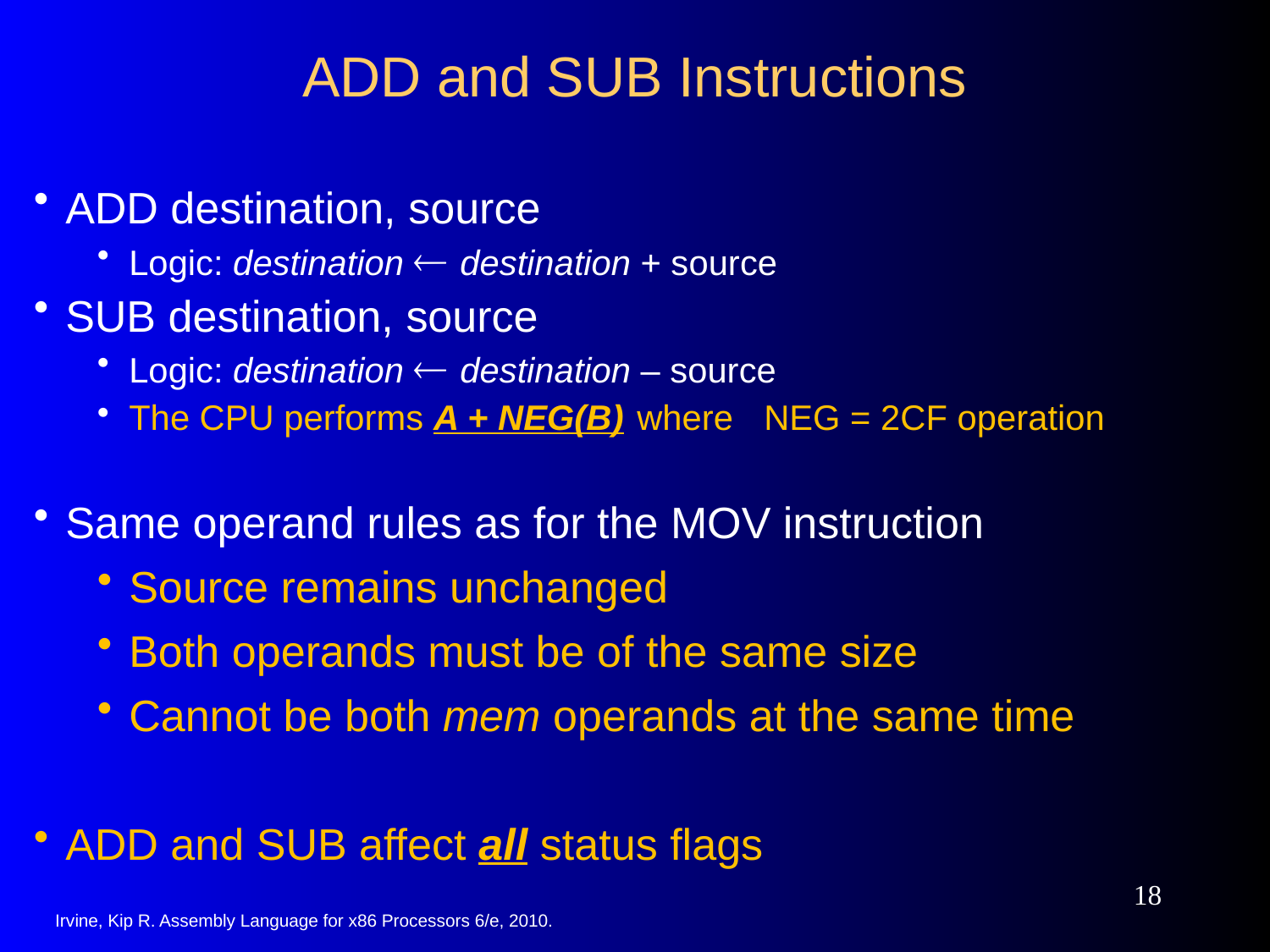

# ADD and SUB Instructions
ADD destination, source
Logic: destination ← destination + source
SUB destination, source
Logic: destination ← destination – source
The CPU performs A + NEG(B)	where	NEG = 2CF operation

Same operand rules as for the MOV instruction
Source remains unchanged
Both operands must be of the same size
Cannot be both mem operands at the same time

ADD and SUB affect all status flags
18
Irvine, Kip R. Assembly Language for x86 Processors 6/e, 2010.